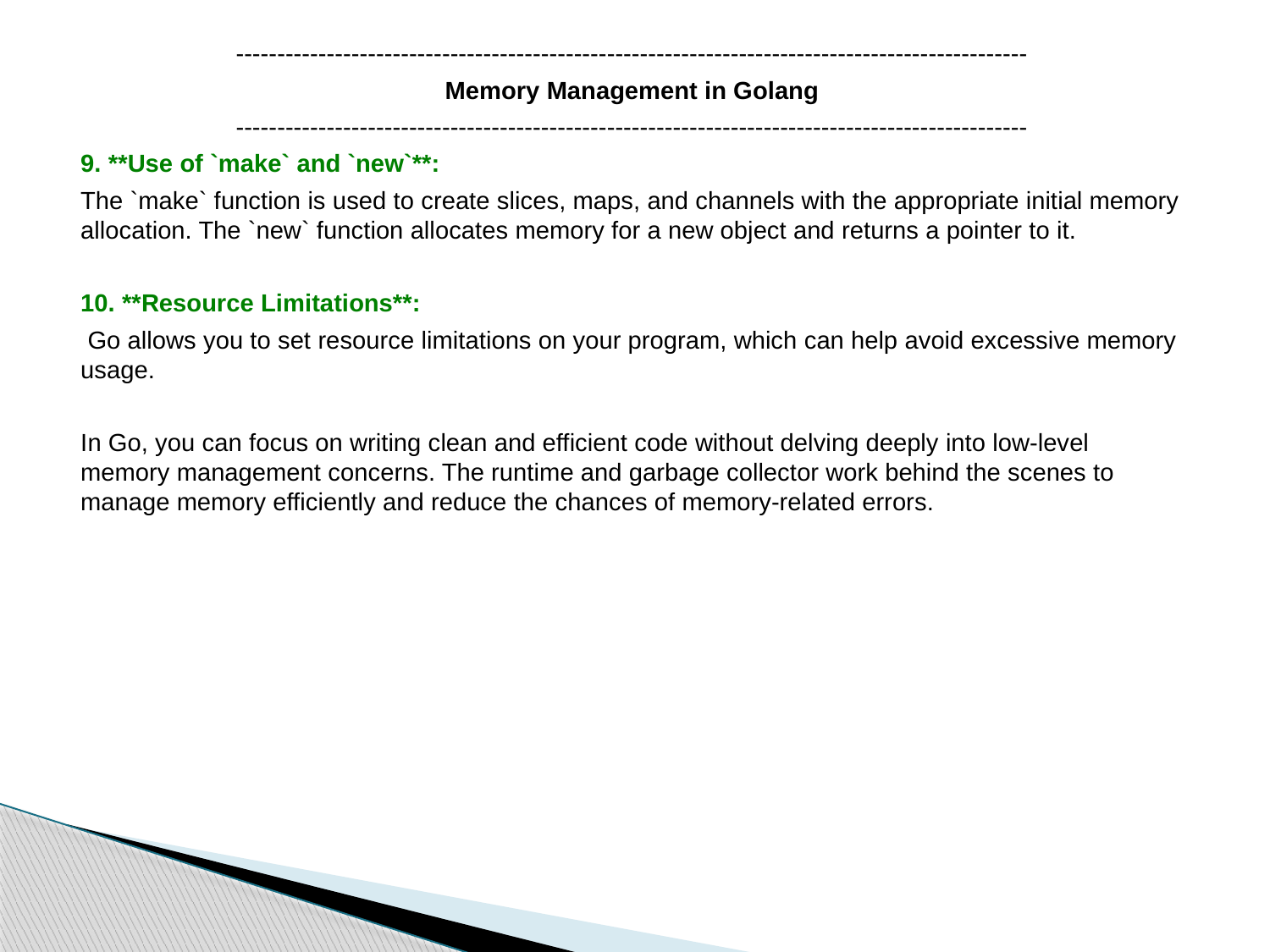

------------------------------------------------------------------------------------------------
Memory Management in Golang
------------------------------------------------------------------------------------------------
9. **Use of `make` and `new`**:
The `make` function is used to create slices, maps, and channels with the appropriate initial memory allocation. The `new` function allocates memory for a new object and returns a pointer to it.

10. **Resource Limitations**:
 Go allows you to set resource limitations on your program, which can help avoid excessive memory usage.

In Go, you can focus on writing clean and efficient code without delving deeply into low-level memory management concerns. The runtime and garbage collector work behind the scenes to manage memory efficiently and reduce the chances of memory-related errors.